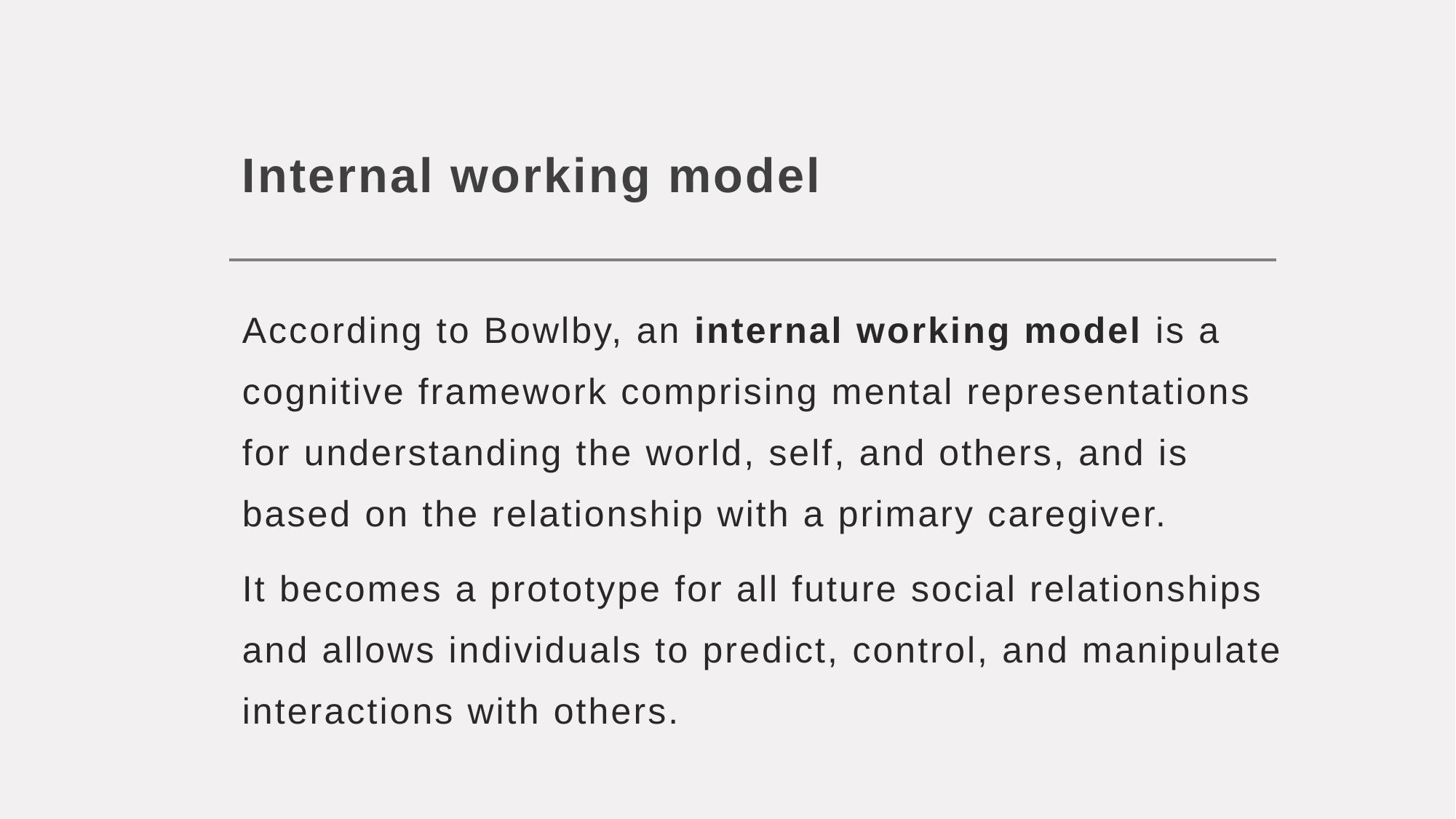

# Internal working model
According to Bowlby, an internal working model is a cognitive framework comprising mental representations for understanding the world, self, and others, and is based on the relationship with a primary caregiver.
It becomes a prototype for all future social relationships and allows individuals to predict, control, and manipulate interactions with others.